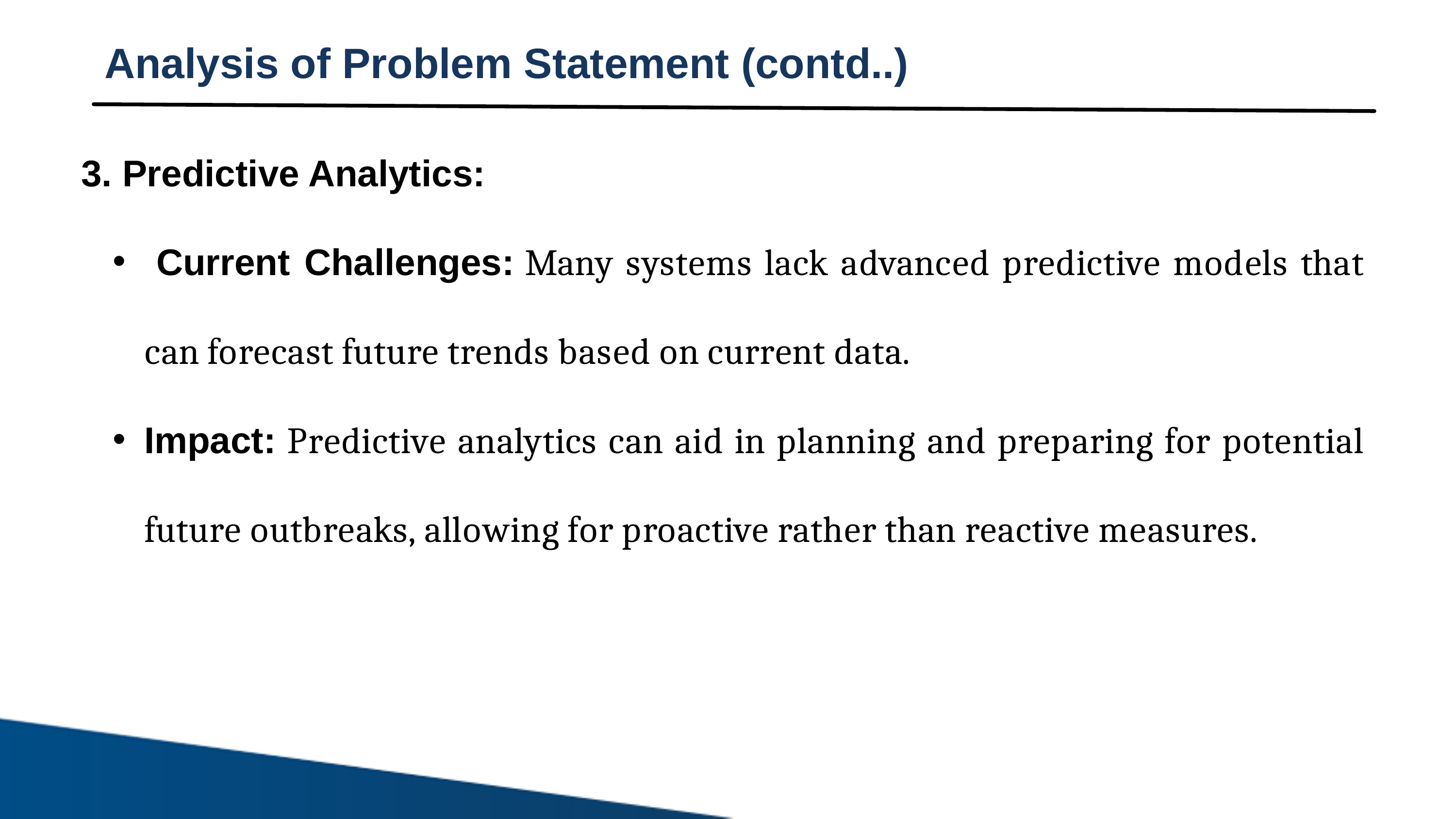

Analysis of Problem Statement (contd..)
3. Predictive Analytics:
 Current Challenges: Many systems lack advanced predictive models that can forecast future trends based on current data.
Impact: Predictive analytics can aid in planning and preparing for potential future outbreaks, allowing for proactive rather than reactive measures.